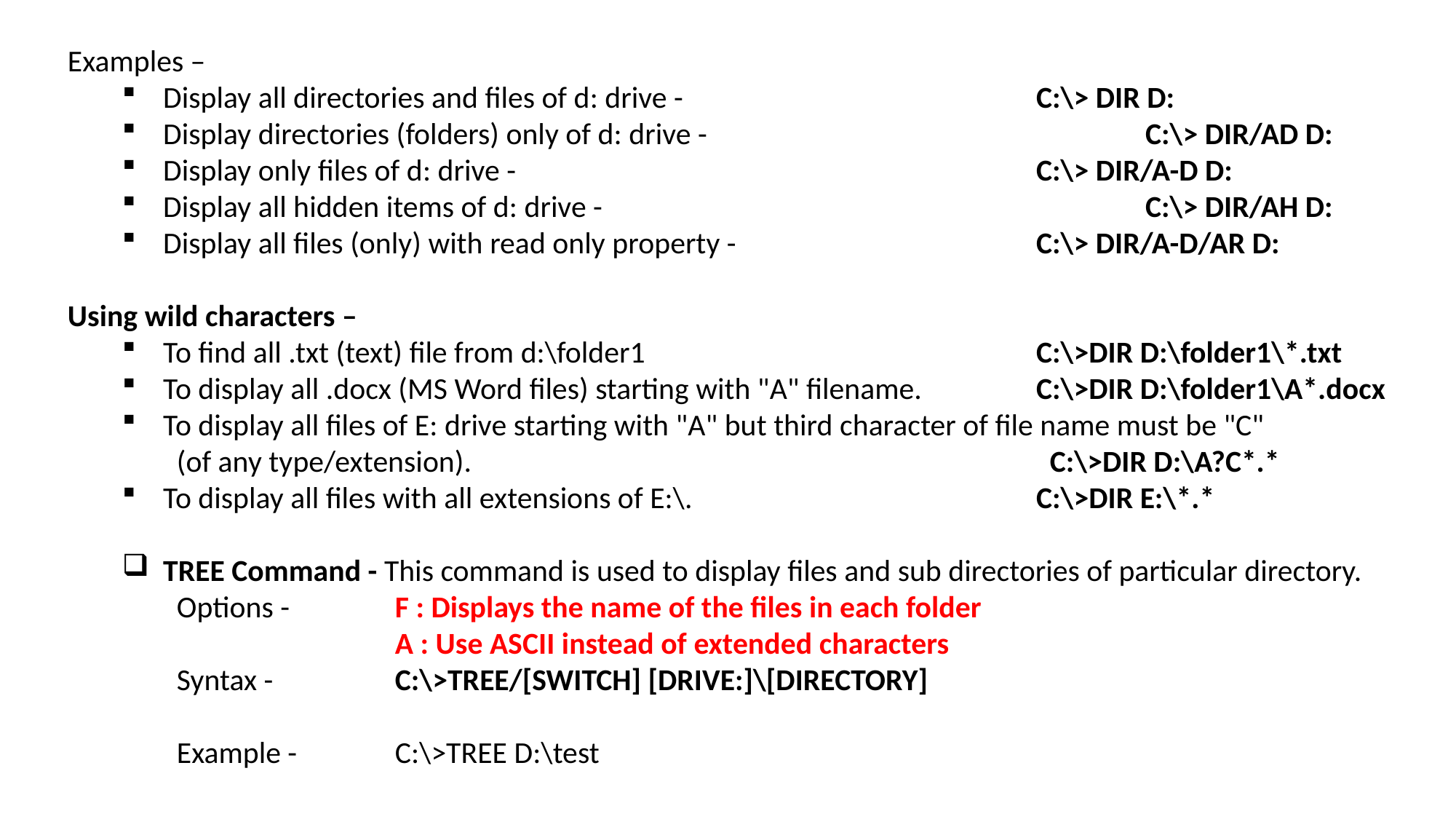

Examples –
Display all directories and files of d: drive - 				C:\> DIR D:
Display directories (folders) only of d: drive - 				C:\> DIR/AD D:
Display only files of d: drive - 					C:\> DIR/A-D D:
Display all hidden items of d: drive -					C:\> DIR/AH D:
Display all files (only) with read only property -			C:\> DIR/A-D/AR D:

Using wild characters –
To find all .txt (text) file from d:\folder1 				C:\>DIR D:\folder1\*.txt
To display all .docx (MS Word files) starting with "A" filename.		C:\>DIR D:\folder1\A*.docx
To display all files of E: drive starting with "A" but third character of file name must be "C"
(of any type/extension).						C:\>DIR D:\A?C*.*
To display all files with all extensions of E:\.				C:\>DIR E:\*.*

TREE Command - This command is used to display files and sub directories of particular directory.
Options -	F : Displays the name of the files in each folder
		A : Use ASCII instead of extended characters
Syntax -		C:\>TREE/[SWITCH] [DRIVE:]\[DIRECTORY]

Example -	C:\>TREE D:\test